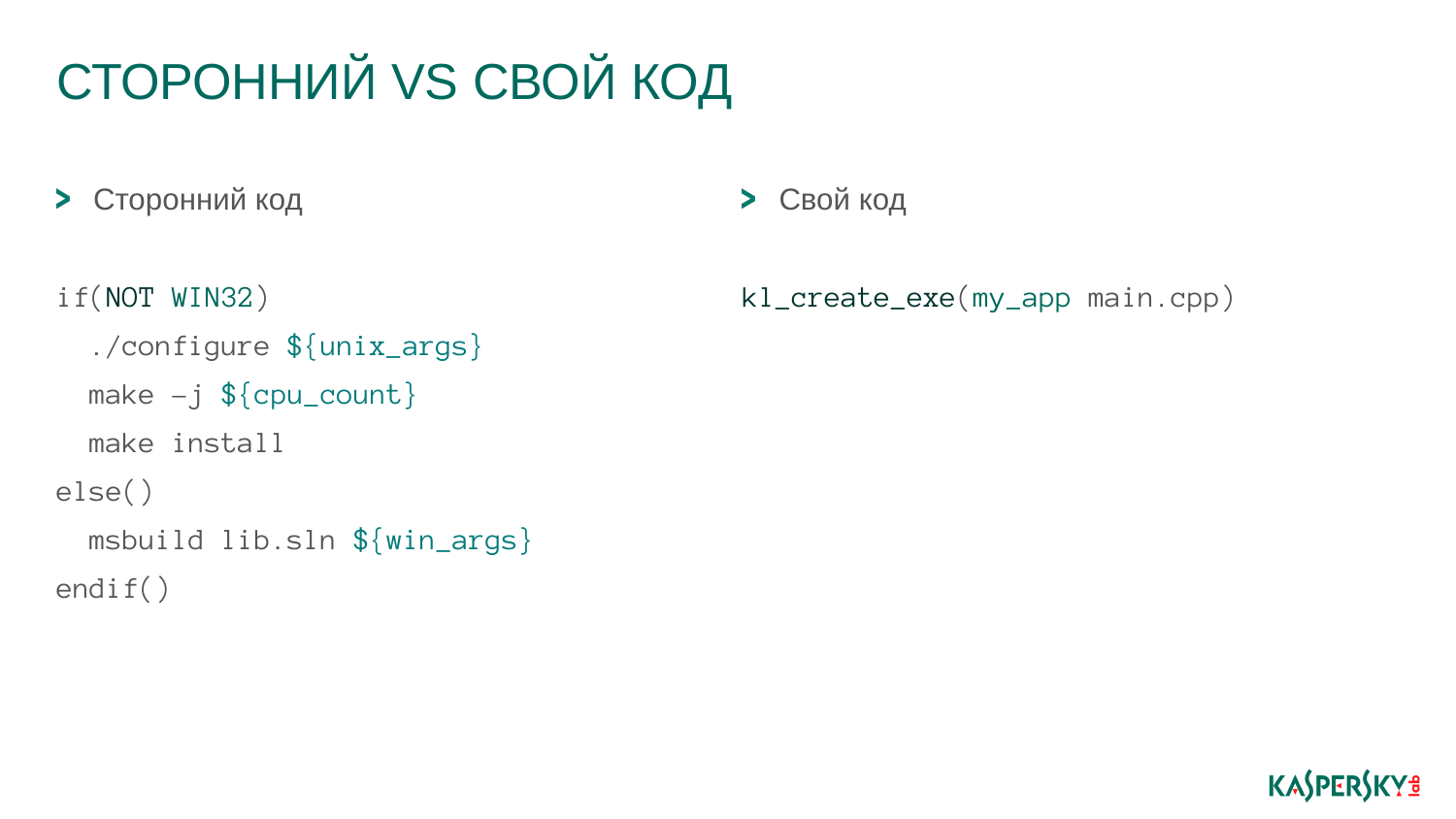

# Сторонний VS свой код
Сторонний код

if(NOT WIN32)
  ./configure ${unix_args}
  make –j ${cpu_count}
  make install
else()
  msbuild lib.sln ${win_args}
endif()
Свой код

kl_create_exe(my_app main.cpp)